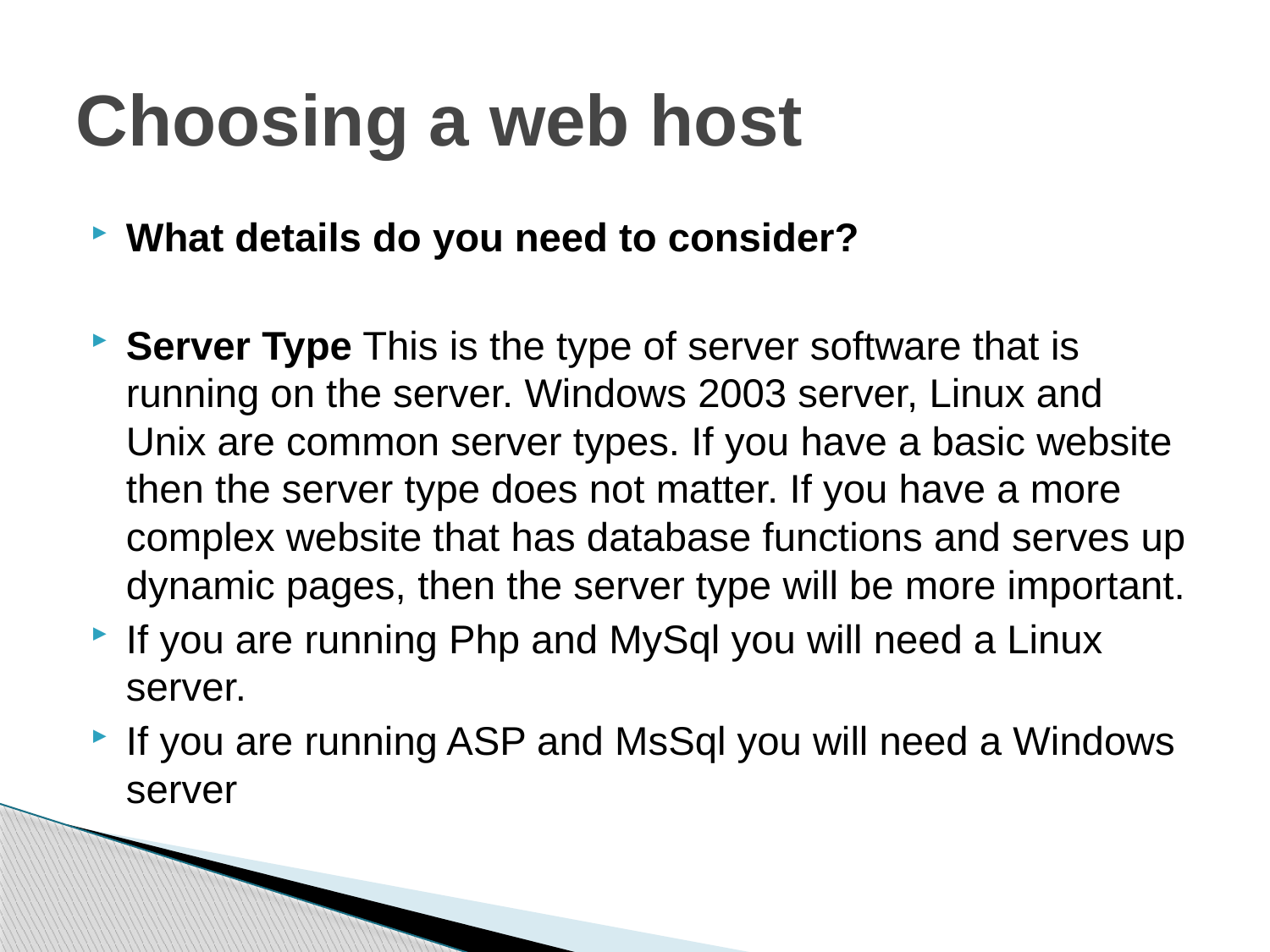

# Choosing a web host
What details do you need to consider?

Server Type This is the type of server software that is running on the server. Windows 2003 server, Linux and Unix are common server types. If you have a basic website then the server type does not matter. If you have a more complex website that has database functions and serves up dynamic pages, then the server type will be more important.
If you are running Php and MySql you will need a Linux server.
If you are running ASP and MsSql you will need a Windows server